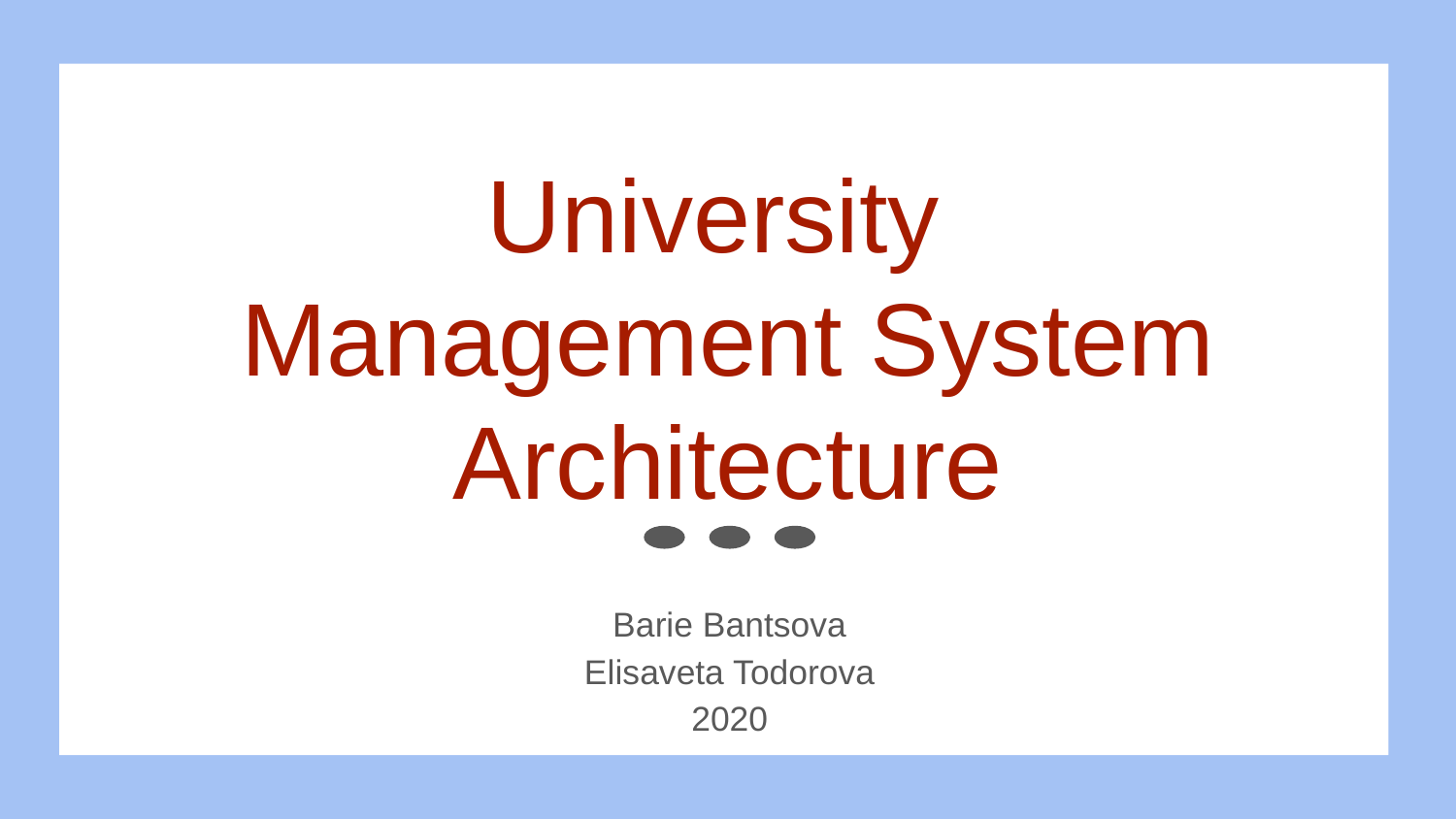

University
Management System
Architecture

Barie Bantsova
Elisaveta Todorova
2020